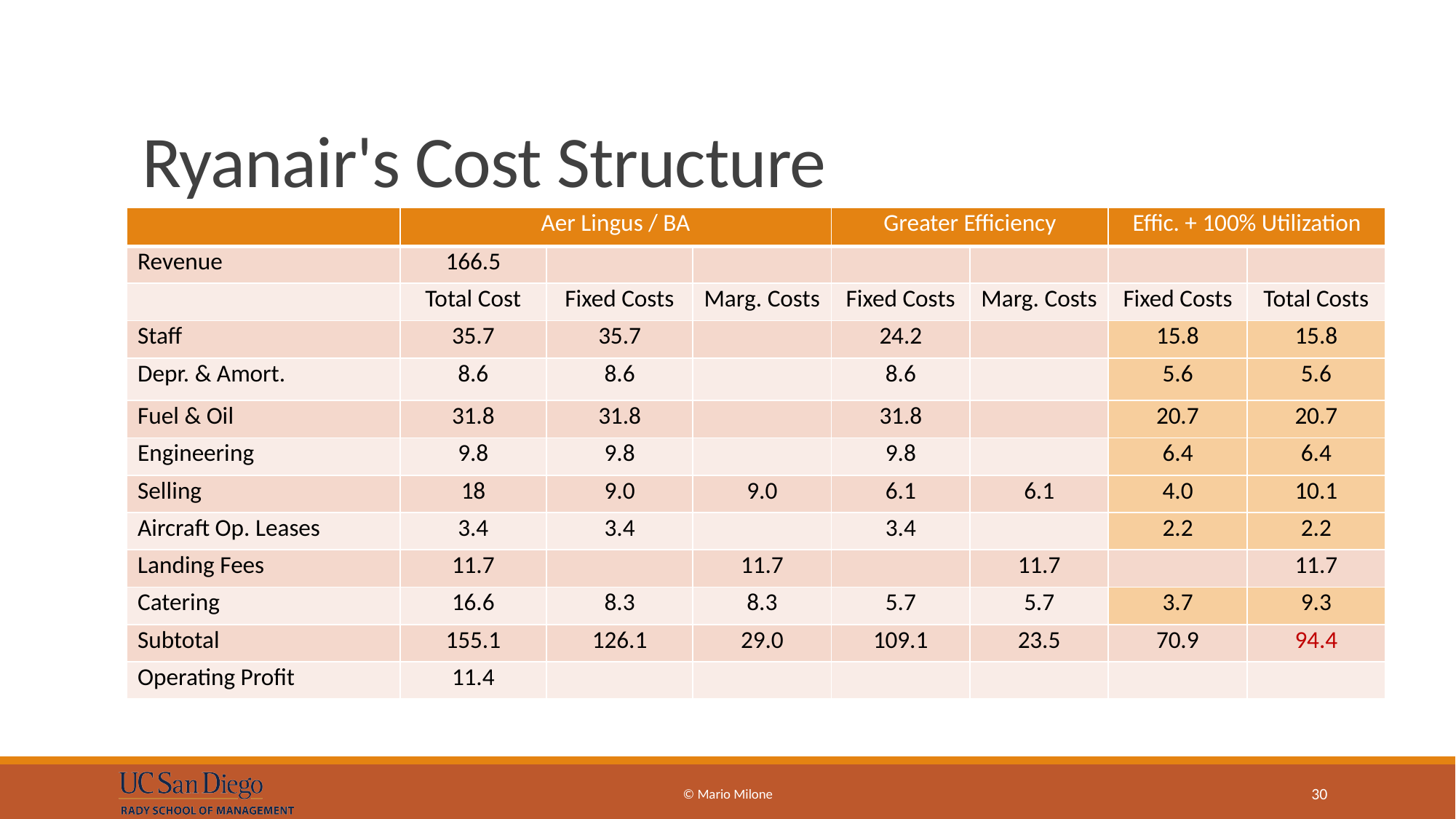

# Ryanair's Cost Structure
|  | Aer Lingus / BA |  |  | Greater Efficiency |  | Effic. + 100% Utilization |  |
| --- | --- | --- | --- | --- | --- | --- | --- |
| Revenue | 166.5 |  |  |  |  |  |  |
|  | Total Cost | Fixed Costs | Marg. Costs | Fixed Costs | Marg. Costs | Fixed Costs | Total Costs |
| Staff | 35.7 | 35.7 |  | 24.2 |  | 15.8 | 15.8 |
| Depr. & Amort. | 8.6 | 8.6 |  | 8.6 |  | 5.6 | 5.6 |
| Fuel & Oil | 31.8 | 31.8 |  | 31.8 |  | 20.7 | 20.7 |
| Engineering | 9.8 | 9.8 |  | 9.8 |  | 6.4 | 6.4 |
| Selling | 18 | 9.0 | 9.0 | 6.1 | 6.1 | 4.0 | 10.1 |
| Aircraft Op. Leases | 3.4 | 3.4 |  | 3.4 |  | 2.2 | 2.2 |
| Landing Fees | 11.7 |  | 11.7 |  | 11.7 |  | 11.7 |
| Catering | 16.6 | 8.3 | 8.3 | 5.7 | 5.7 | 3.7 | 9.3 |
| Subtotal | 155.1 | 126.1 | 29.0 | 109.1 | 23.5 | 70.9 | 94.4 |
| Operating Profit | 11.4 |  |  |  |  |  |  |
© Mario Milone
30